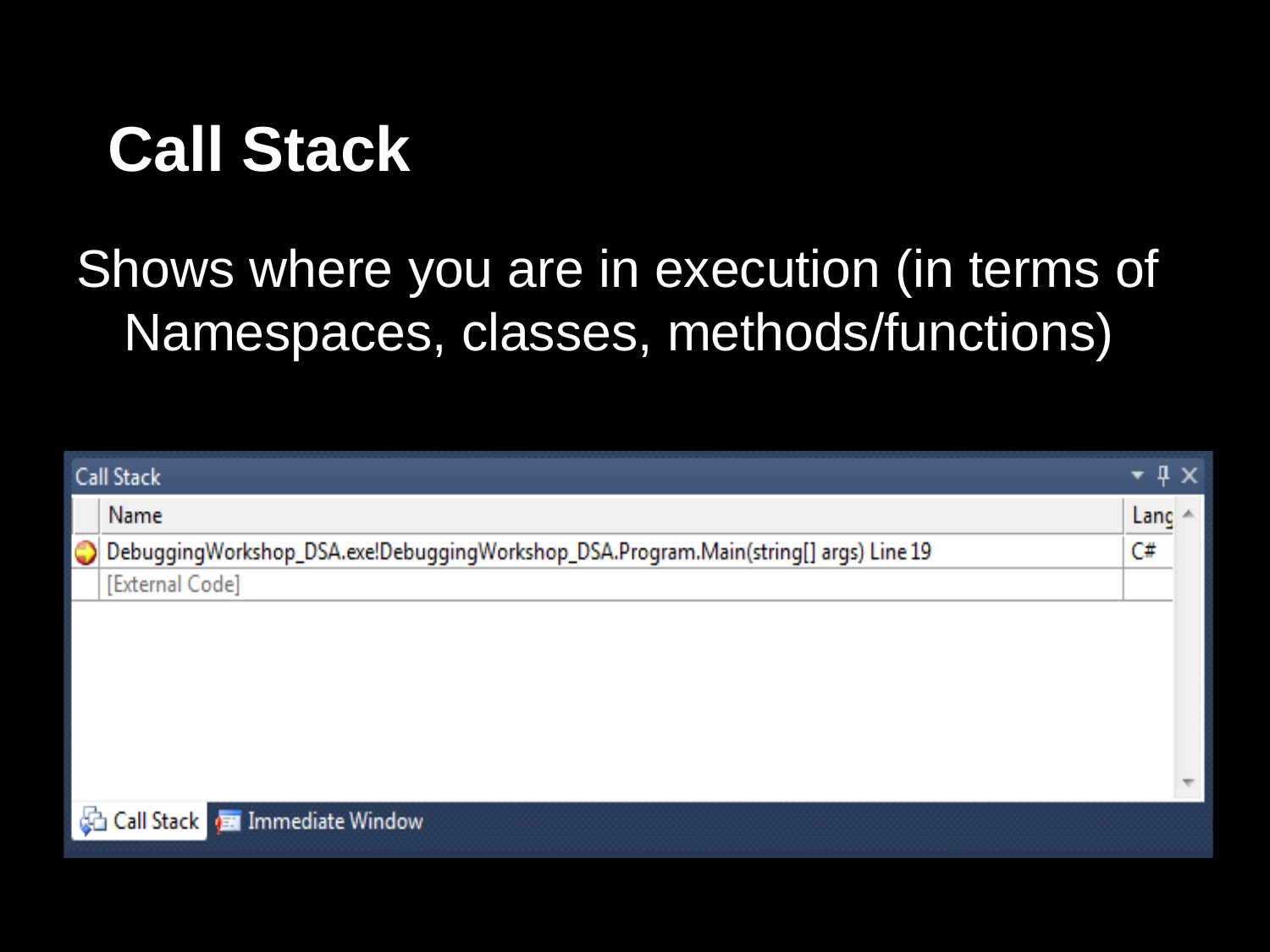

# Call Stack
Shows where you are in execution (in terms of Namespaces, classes, methods/functions)